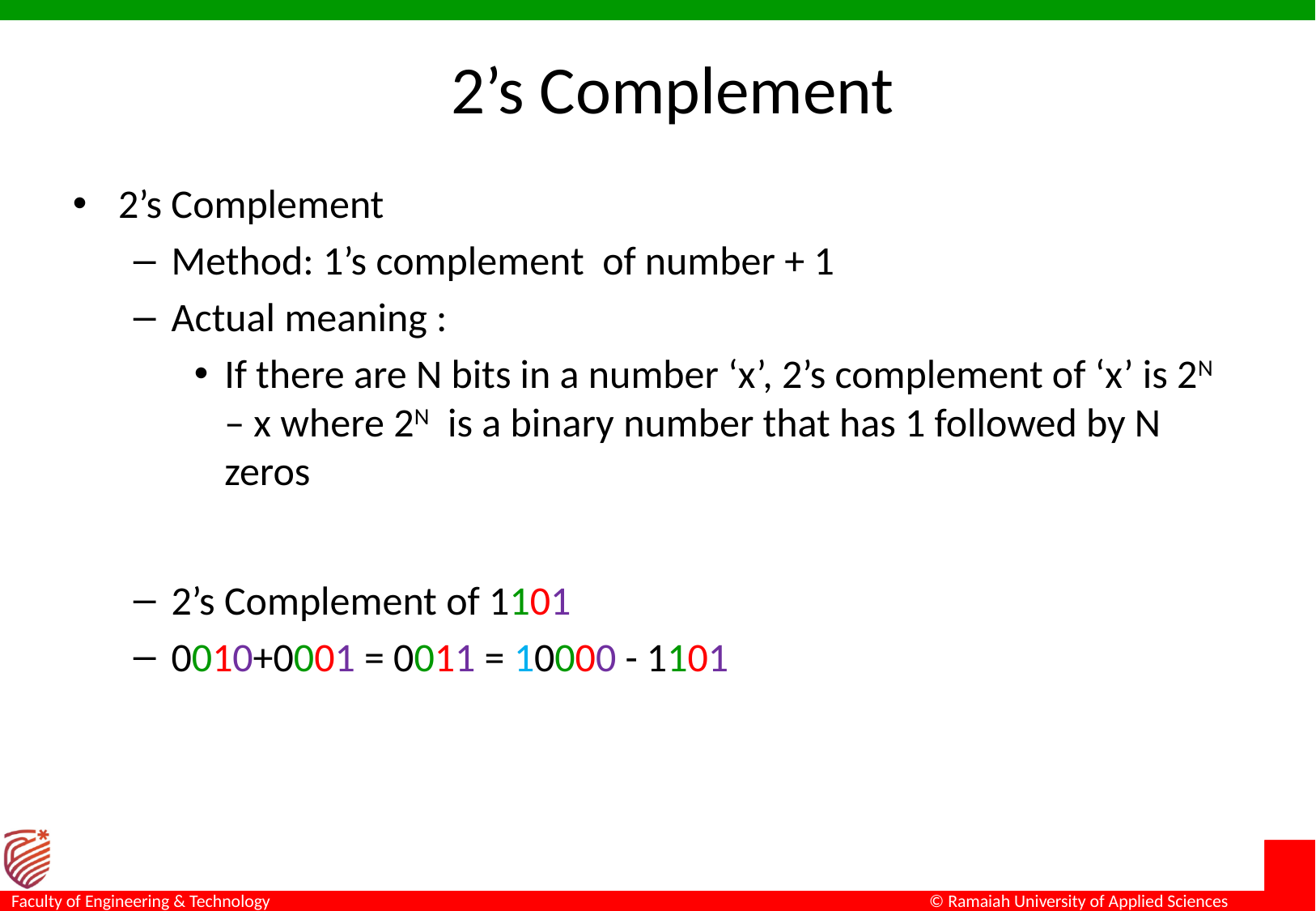

# 2’s Complement
2’s Complement
Method: 1’s complement  of number + 1
Actual meaning :
If there are N bits in a number ‘x’, 2’s complement of ‘x’ is 2N – x where 2N  is a binary number that has 1 followed by N zeros

2’s Complement of 1101
0010+0001 = 0011 = 10000 - 1101